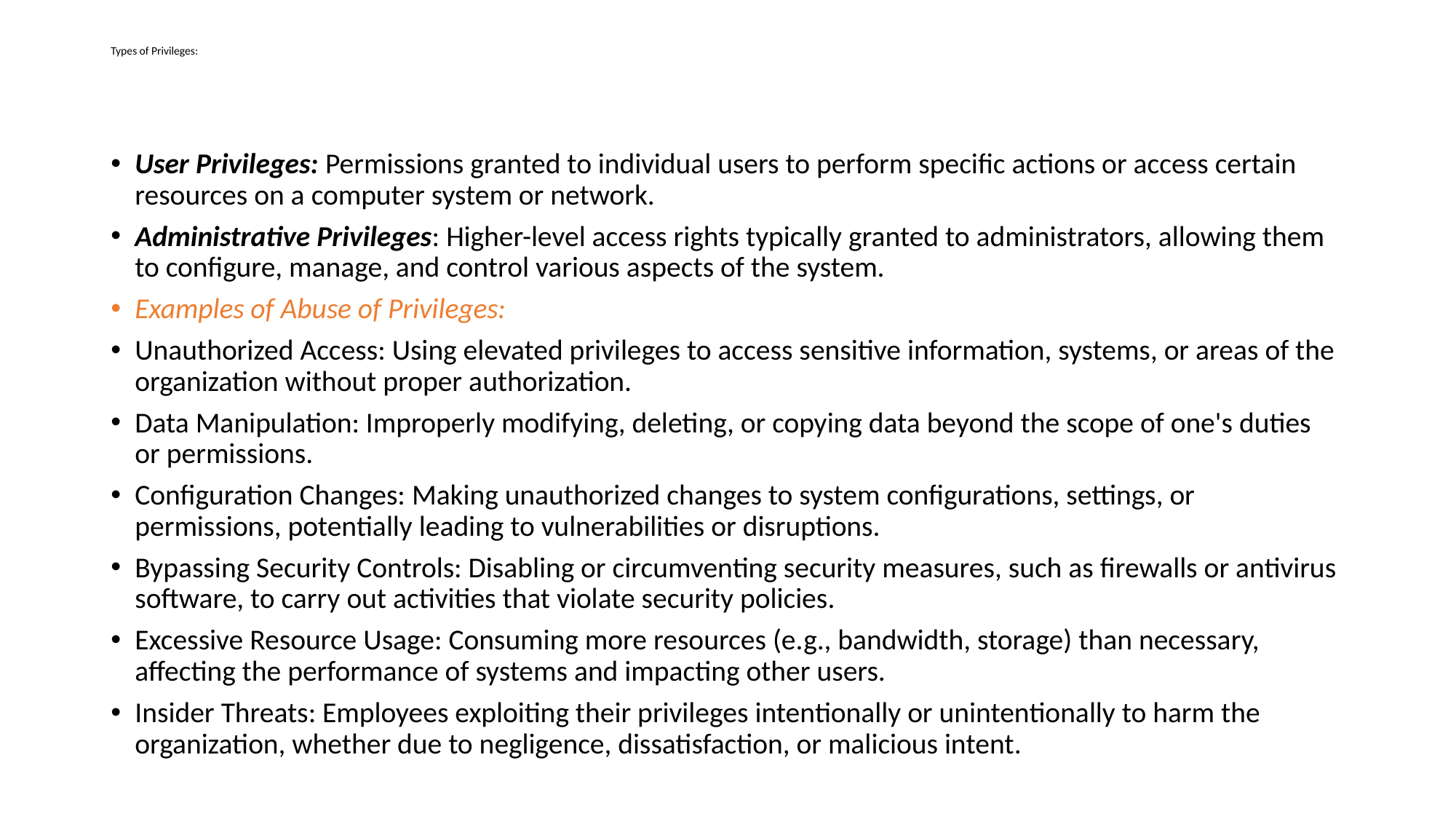

# Types of Privileges:

User Privileges: Permissions granted to individual users to perform specific actions or access certain resources on a computer system or network.
Administrative Privileges: Higher-level access rights typically granted to administrators, allowing them to configure, manage, and control various aspects of the system.
Examples of Abuse of Privileges:
Unauthorized Access: Using elevated privileges to access sensitive information, systems, or areas of the organization without proper authorization.
Data Manipulation: Improperly modifying, deleting, or copying data beyond the scope of one's duties or permissions.
Configuration Changes: Making unauthorized changes to system configurations, settings, or permissions, potentially leading to vulnerabilities or disruptions.
Bypassing Security Controls: Disabling or circumventing security measures, such as firewalls or antivirus software, to carry out activities that violate security policies.
Excessive Resource Usage: Consuming more resources (e.g., bandwidth, storage) than necessary, affecting the performance of systems and impacting other users.
Insider Threats: Employees exploiting their privileges intentionally or unintentionally to harm the organization, whether due to negligence, dissatisfaction, or malicious intent.